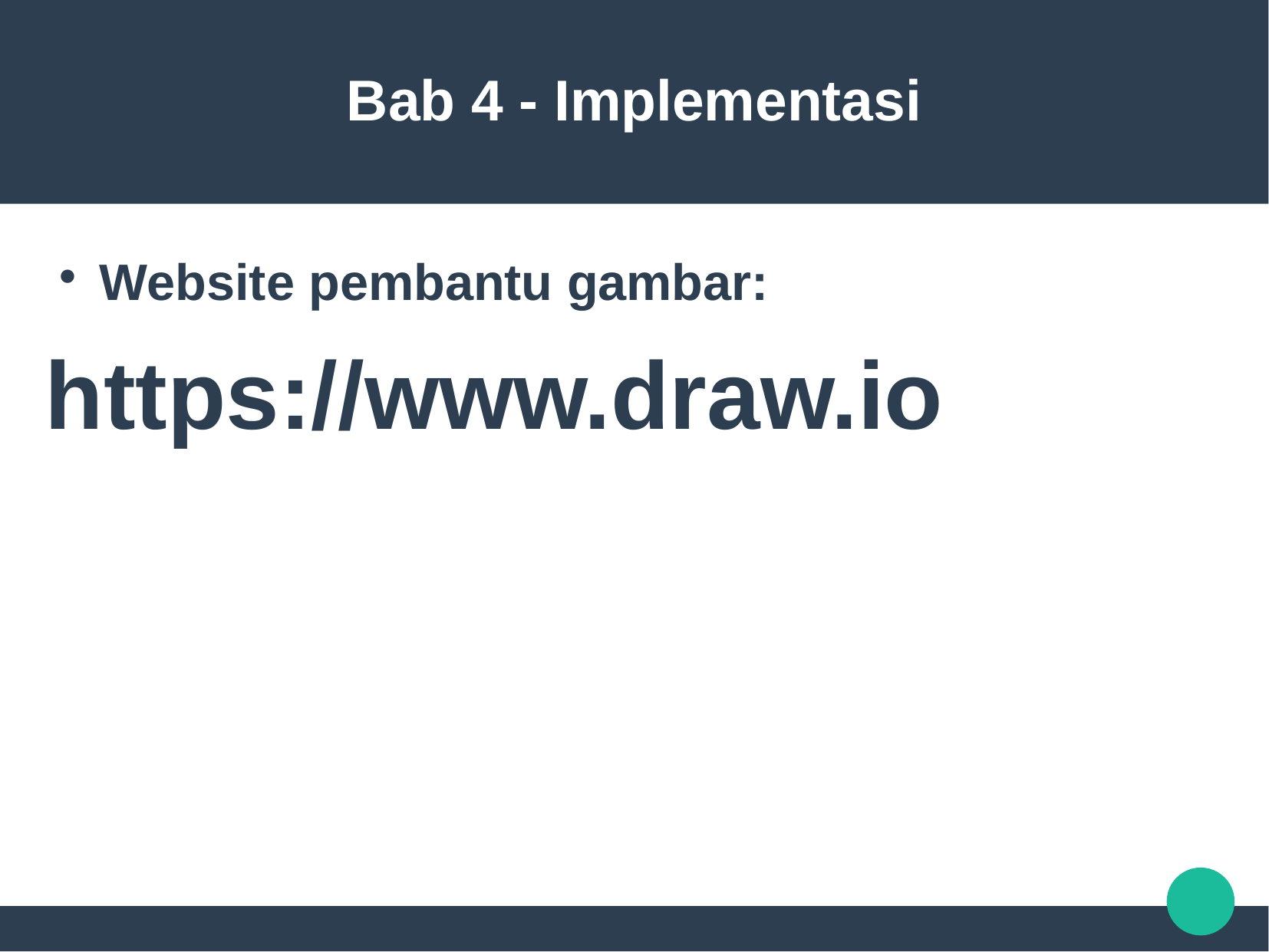

Bab 4 - Implementasi
Website pembantu gambar:
https://www.draw.io